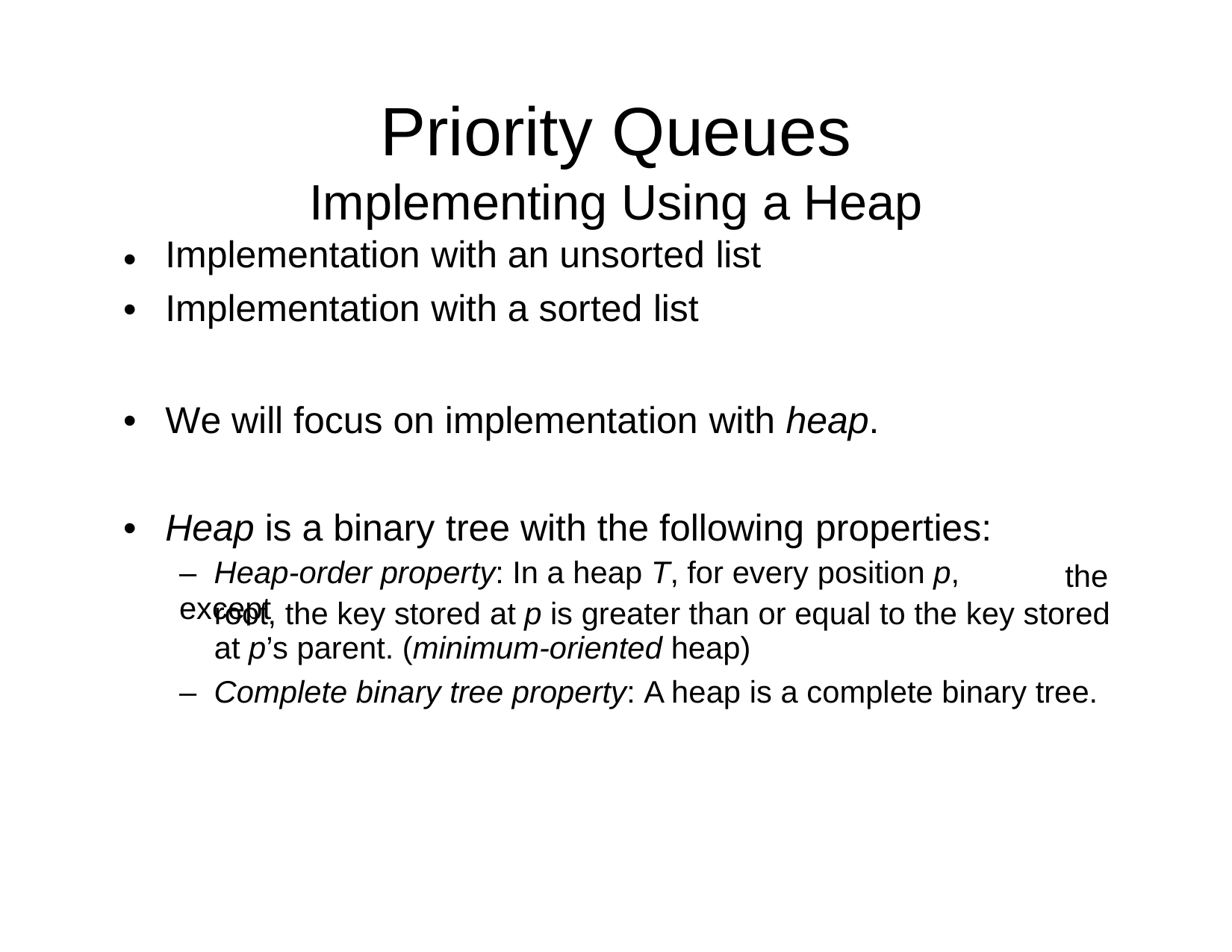

Priority
Queues
Implementing Using a Heap
Implementation with an unsorted list
Implementation with a sorted list
•
•
•
We will focus on implementation with heap.
•
Heap is a binary tree with the following properties:
–  Heap-order property: In a heap T, for every position p, except
the
root, the key stored at p is greater than or equal to the key stored
at p’s parent. (minimum-oriented heap)
–  Complete binary tree property: A heap is a complete binary tree.